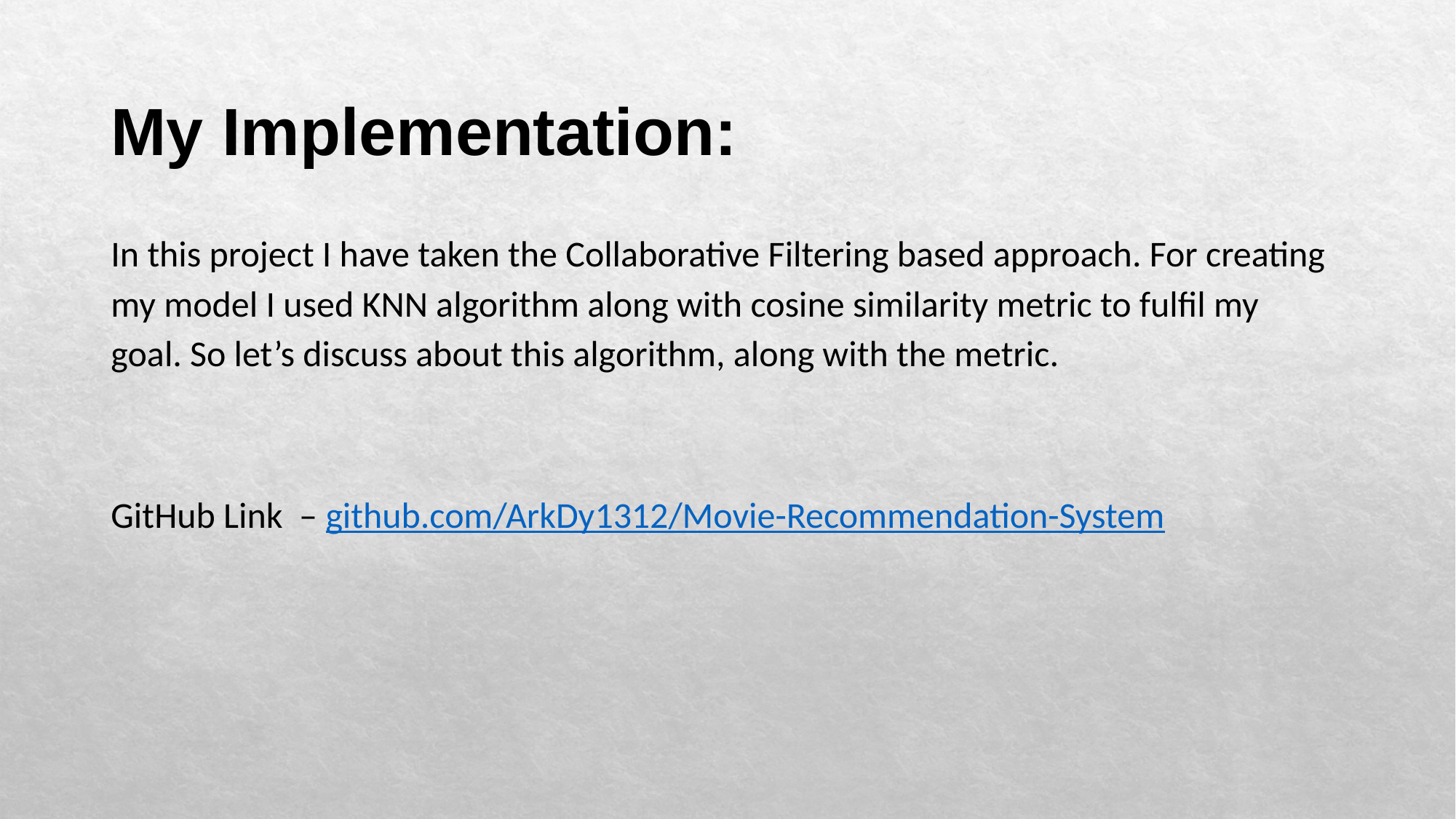

# My Implementation:
In this project I have taken the Collaborative Filtering based approach. For creating my model I used KNN algorithm along with cosine similarity metric to fulfil my goal. So let’s discuss about this algorithm, along with the metric.

GitHub Link  – github.com/ArkDy1312/Movie-Recommendation-System